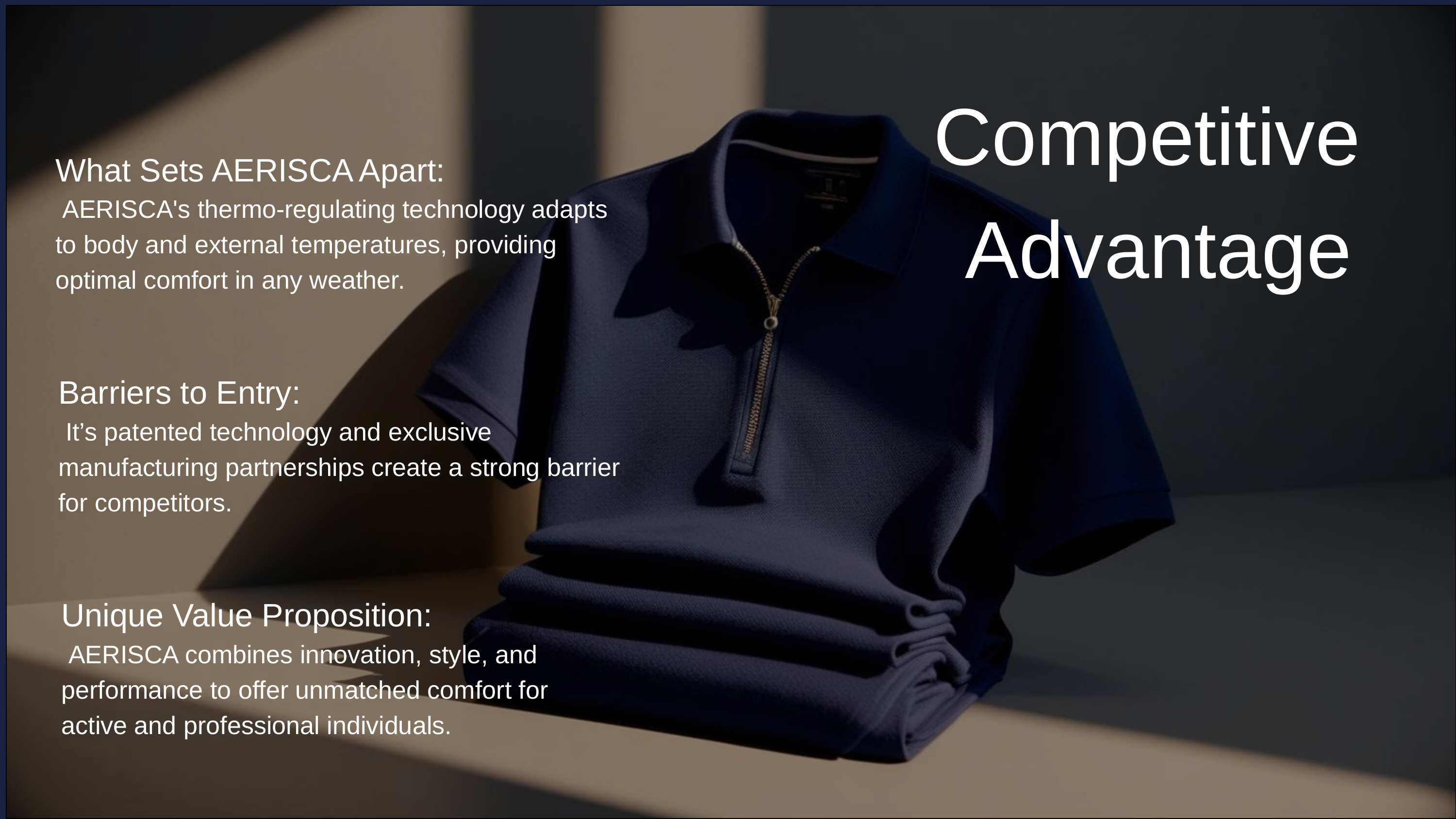

Competitive
Advantage
What Sets AERISCA Apart:
 AERISCA's thermo-regulating technology adapts to body and external temperatures, providing optimal comfort in any weather.
Barriers to Entry:
 It’s patented technology and exclusive manufacturing partnerships create a strong barrier for competitors.
Unique Value Proposition:
 AERISCA combines innovation, style, and performance to offer unmatched comfort for active and professional individuals.